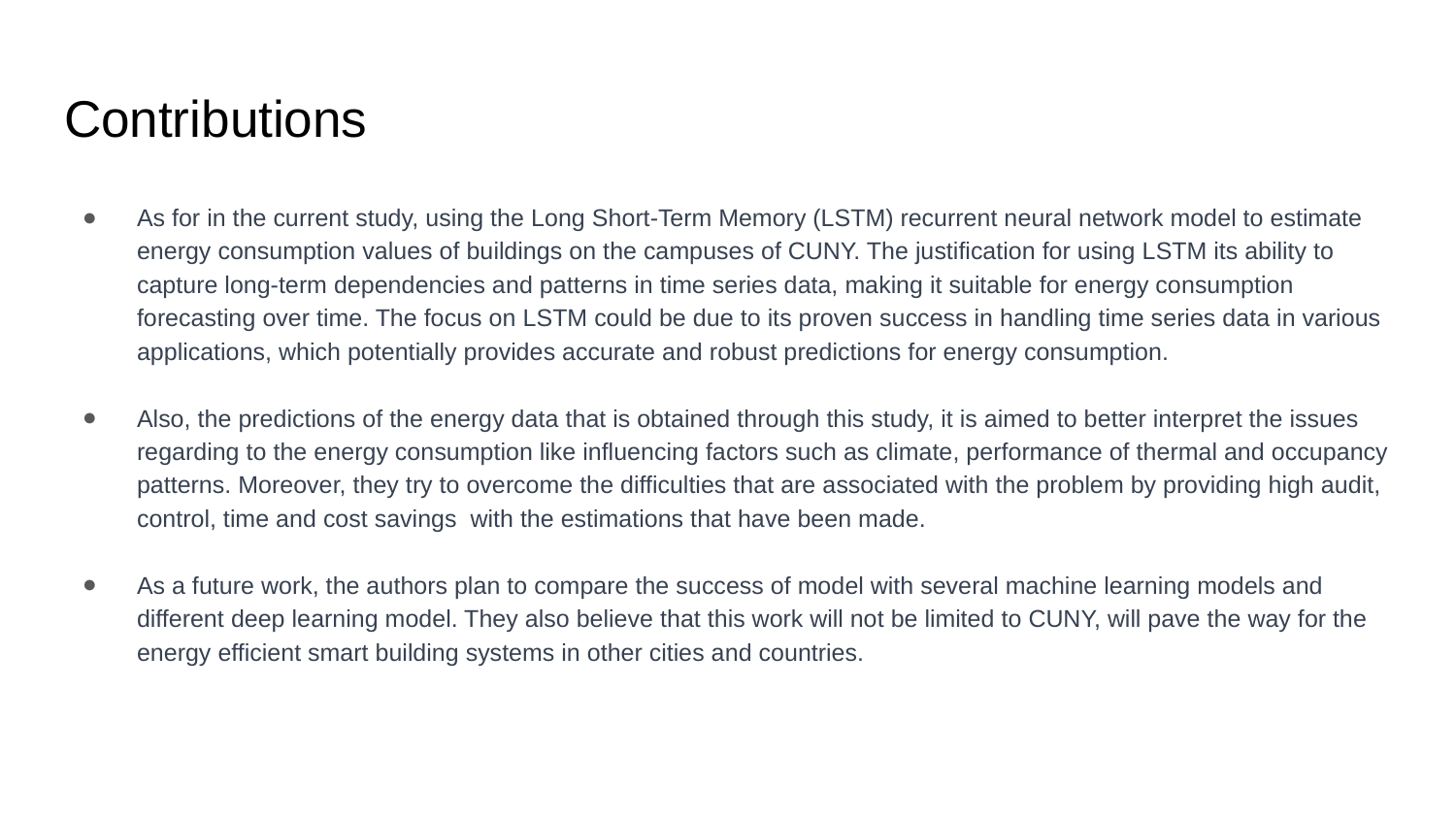

# Contributions
As for in the current study, using the Long Short-Term Memory (LSTM) recurrent neural network model to estimate energy consumption values of buildings on the campuses of CUNY. The justification for using LSTM its ability to capture long-term dependencies and patterns in time series data, making it suitable for energy consumption forecasting over time. The focus on LSTM could be due to its proven success in handling time series data in various applications, which potentially provides accurate and robust predictions for energy consumption.

Also, the predictions of the energy data that is obtained through this study, it is aimed to better interpret the issues regarding to the energy consumption like influencing factors such as climate, performance of thermal and occupancy patterns. Moreover, they try to overcome the difficulties that are associated with the problem by providing high audit, control, time and cost savings  with the estimations that have been made.

As a future work, the authors plan to compare the success of model with several machine learning models and different deep learning model. They also believe that this work will not be limited to CUNY, will pave the way for the energy efficient smart building systems in other cities and countries.